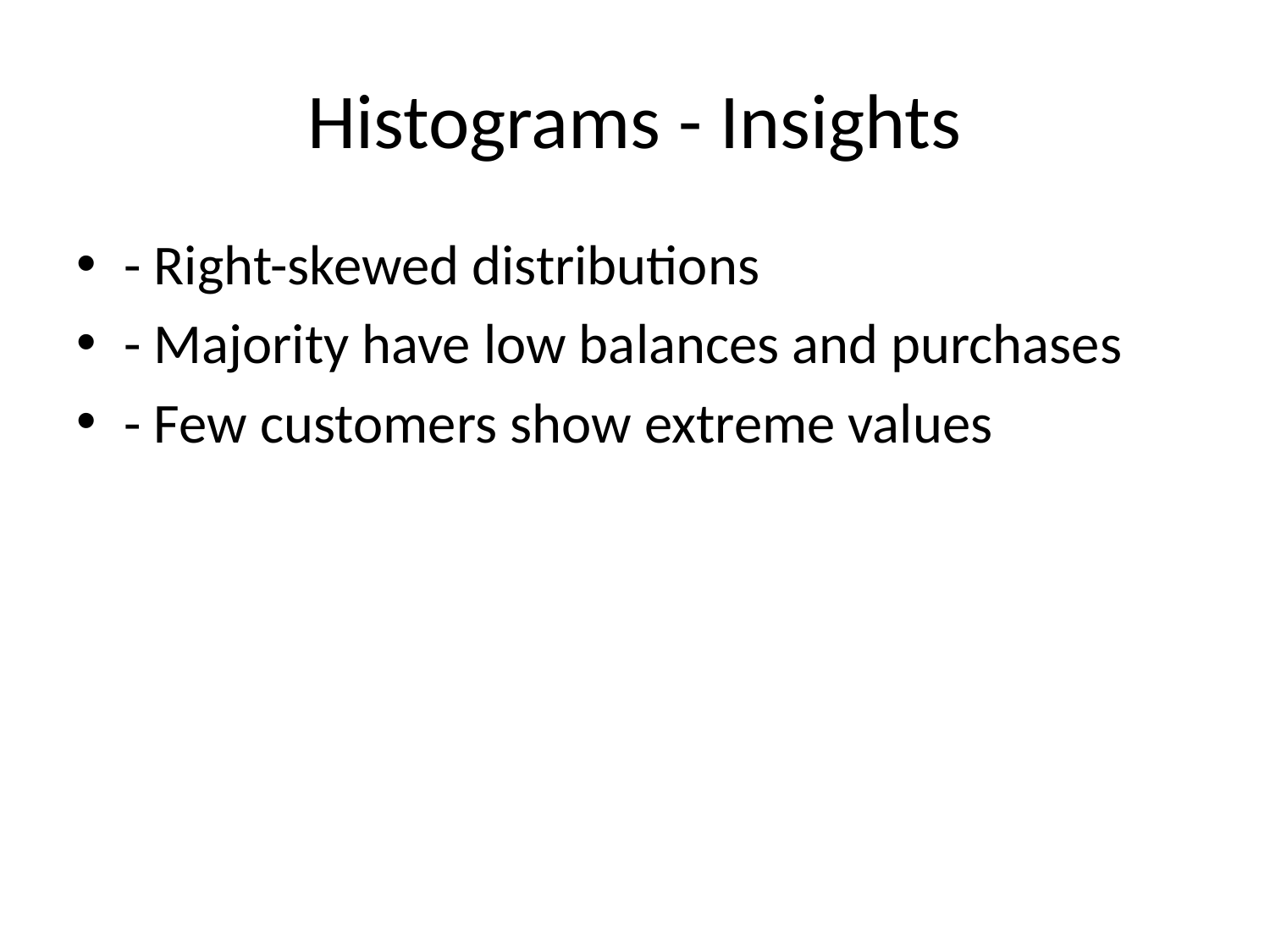

# Histograms - Insights
- Right-skewed distributions
- Majority have low balances and purchases
- Few customers show extreme values